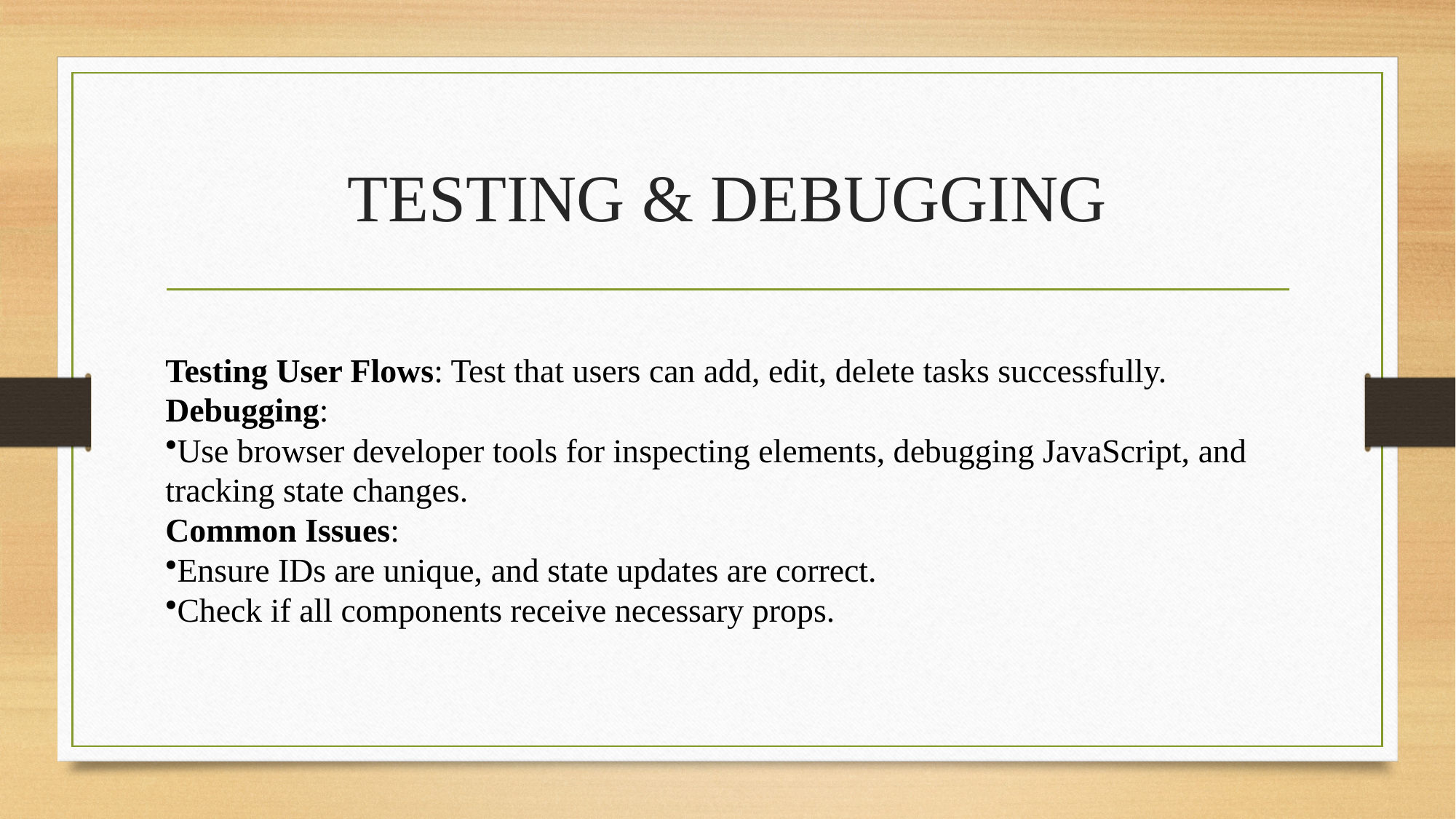

# TESTING & DEBUGGING
Testing User Flows: Test that users can add, edit, delete tasks successfully.
Debugging:
Use browser developer tools for inspecting elements, debugging JavaScript, and tracking state changes.
Common Issues:
Ensure IDs are unique, and state updates are correct.
Check if all components receive necessary props.